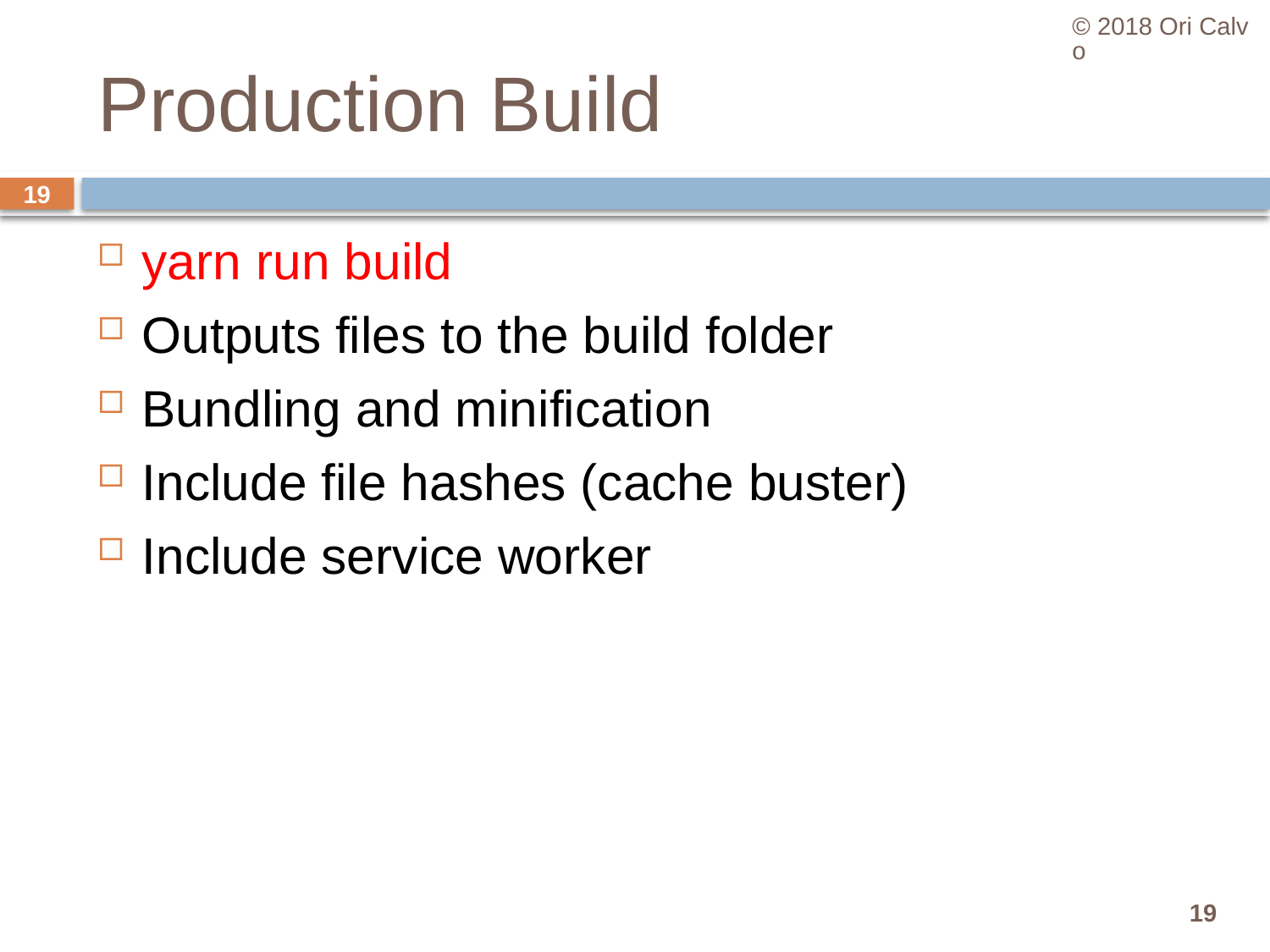

© 2018 Ori Calvo
# Production Build
19
yarn run build
Outputs files to the build folder
Bundling and minification
Include file hashes (cache buster)
Include service worker